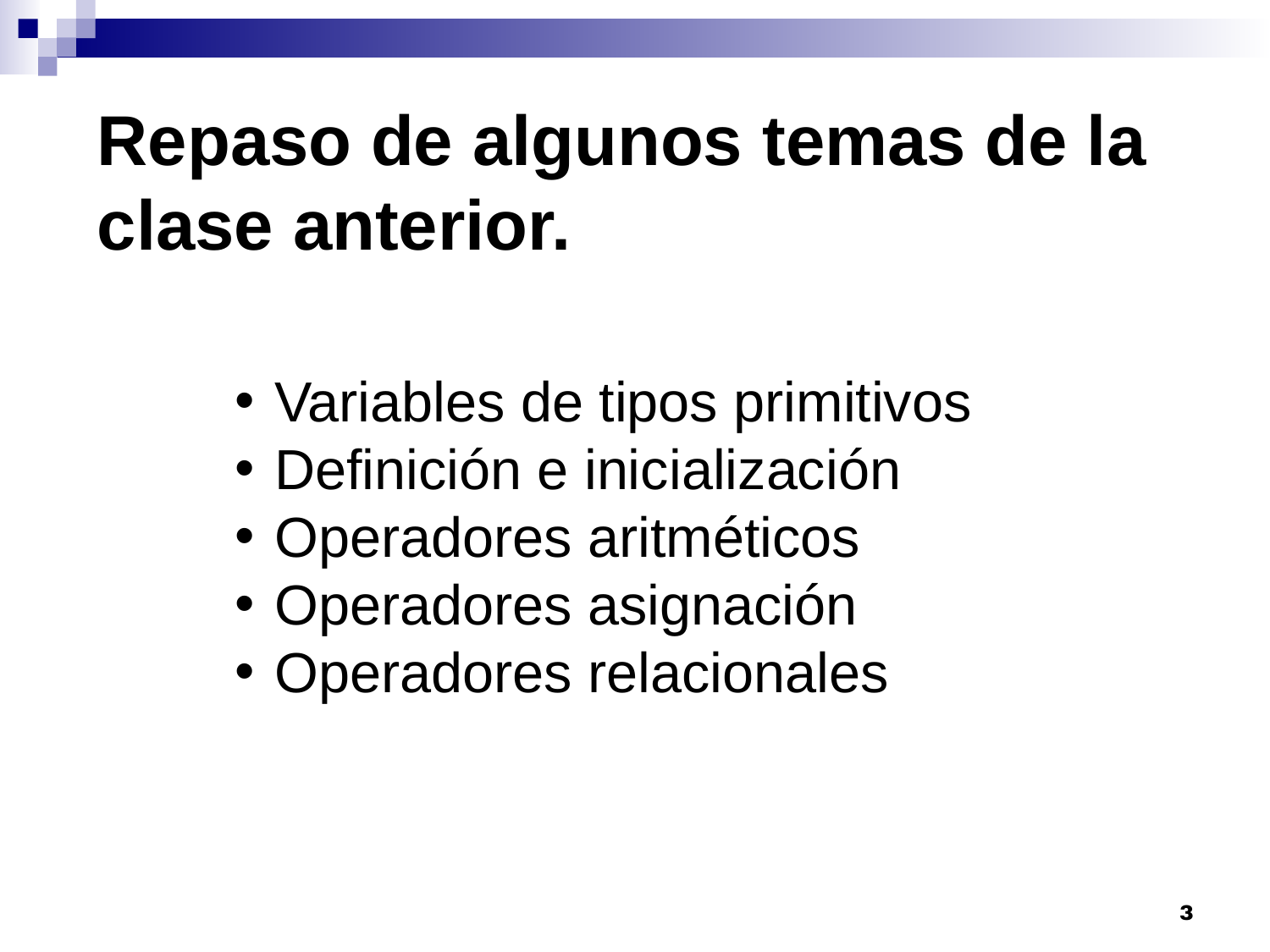

Repaso de algunos temas de la clase anterior.
Variables de tipos primitivos
Definición e inicialización
Operadores aritméticos
Operadores asignación
Operadores relacionales
3